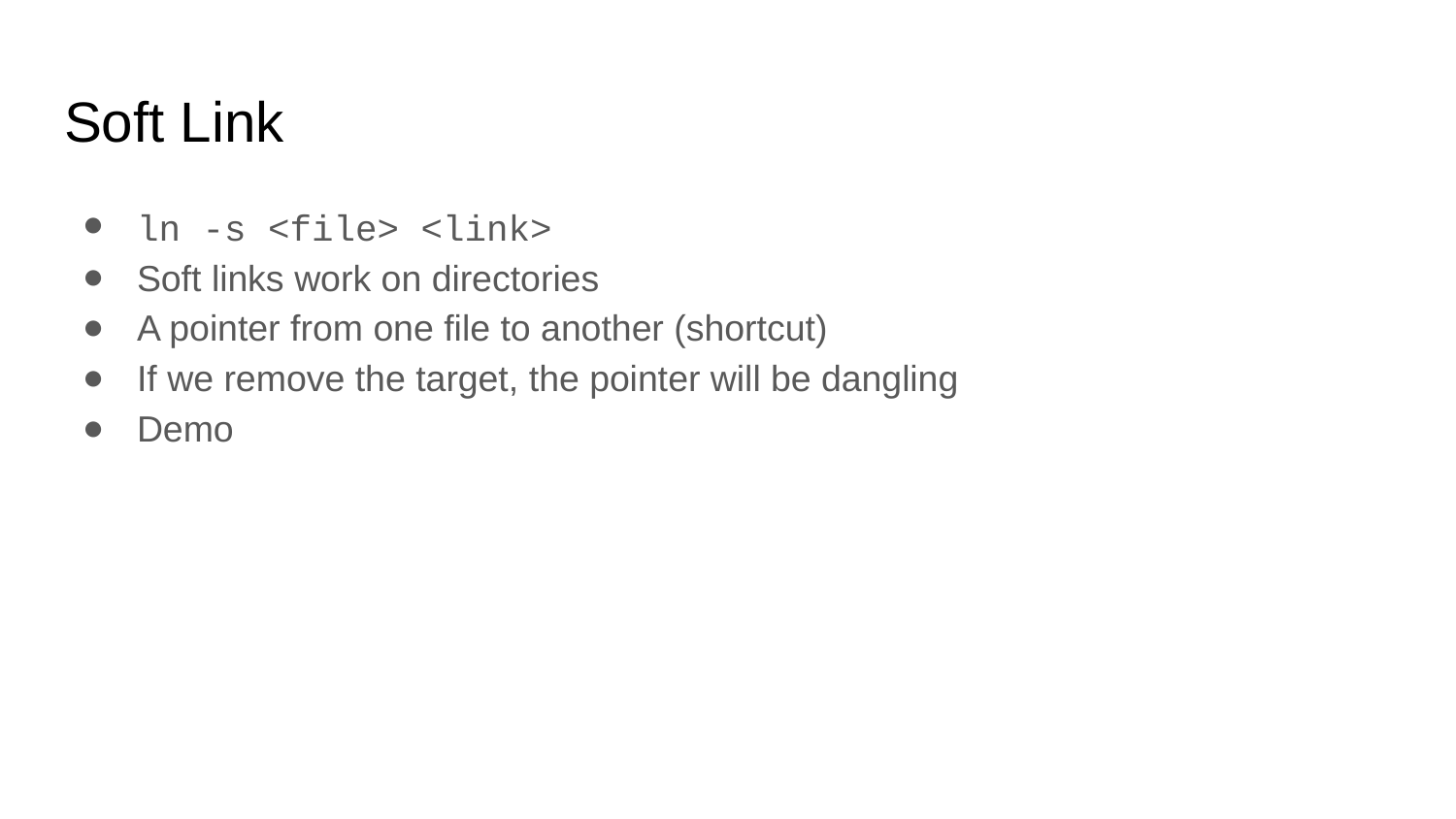

# Soft Link
ln -s <file> <link>
Soft links work on directories
A pointer from one file to another (shortcut)
If we remove the target, the pointer will be dangling
Demo